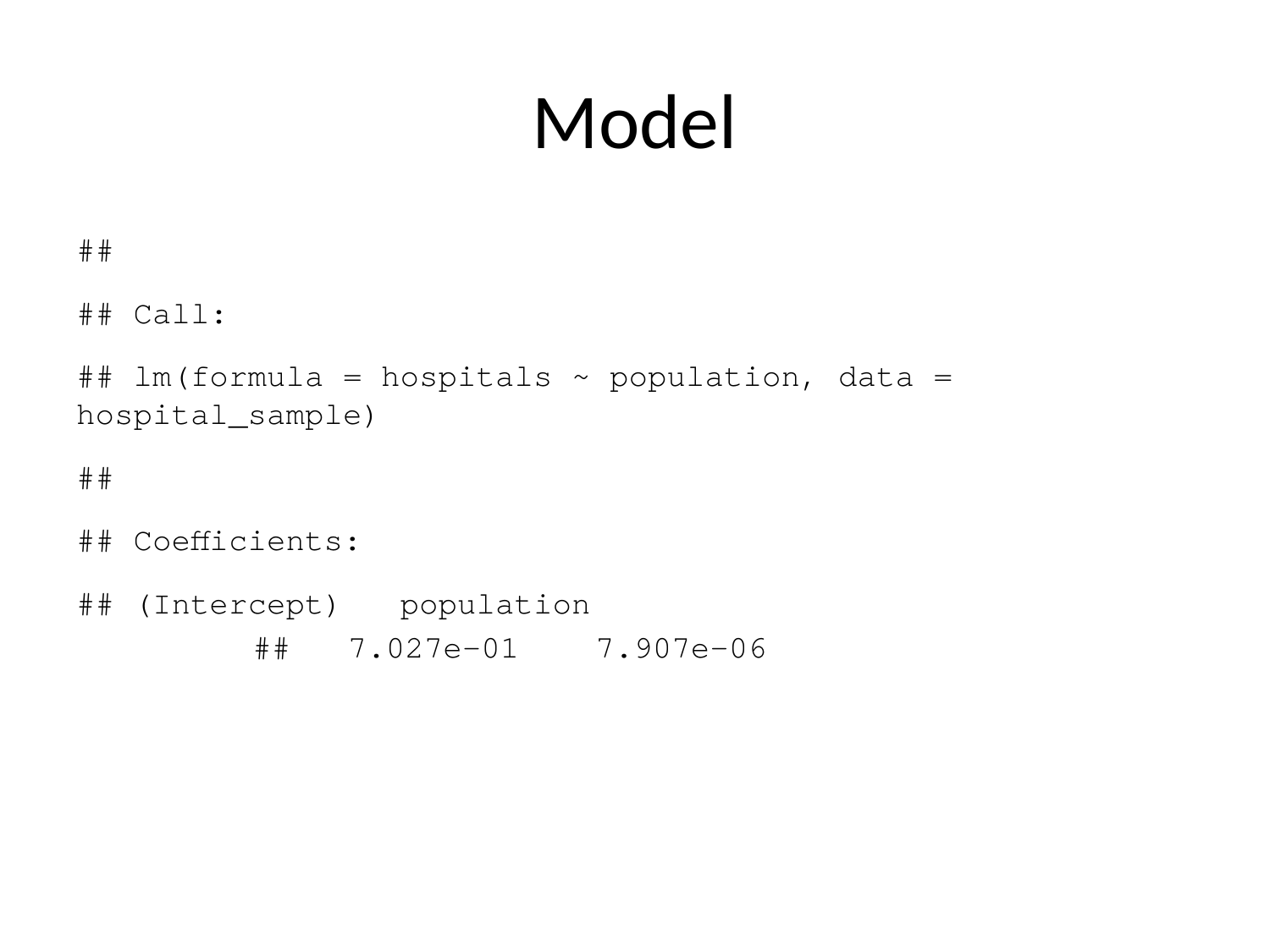

# Model
##
## Call:
## lm(formula = hospitals ~ population, data = hospital_sample)
##
## Coefficients:
## (Intercept)   population
##   7.027e-01    7.907e-06